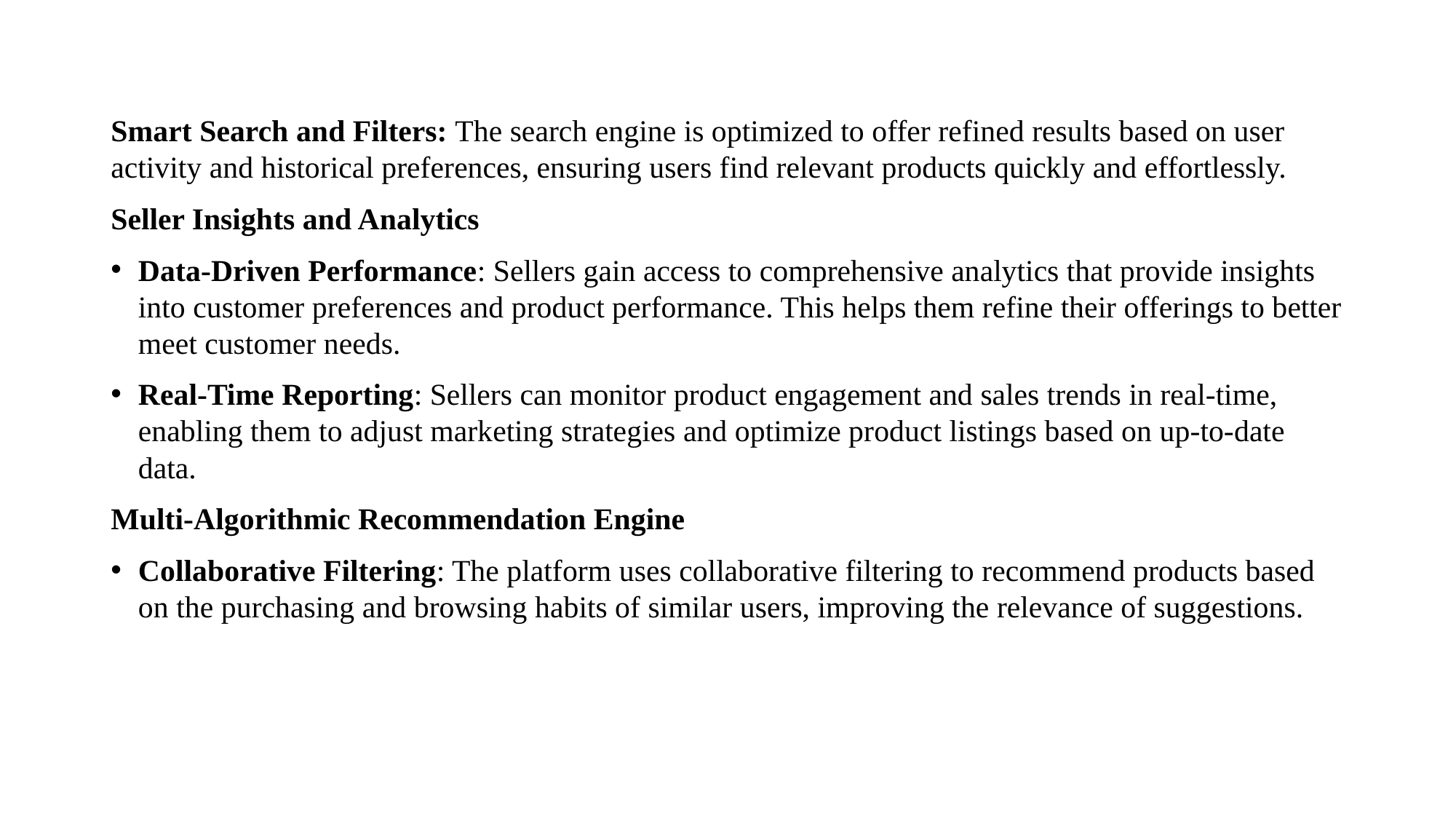

Smart Search and Filters: The search engine is optimized to offer refined results based on user activity and historical preferences, ensuring users find relevant products quickly and effortlessly.
Seller Insights and Analytics
Data-Driven Performance: Sellers gain access to comprehensive analytics that provide insights into customer preferences and product performance. This helps them refine their offerings to better meet customer needs.
Real-Time Reporting: Sellers can monitor product engagement and sales trends in real-time, enabling them to adjust marketing strategies and optimize product listings based on up-to-date data.
Multi-Algorithmic Recommendation Engine
Collaborative Filtering: The platform uses collaborative filtering to recommend products based on the purchasing and browsing habits of similar users, improving the relevance of suggestions.